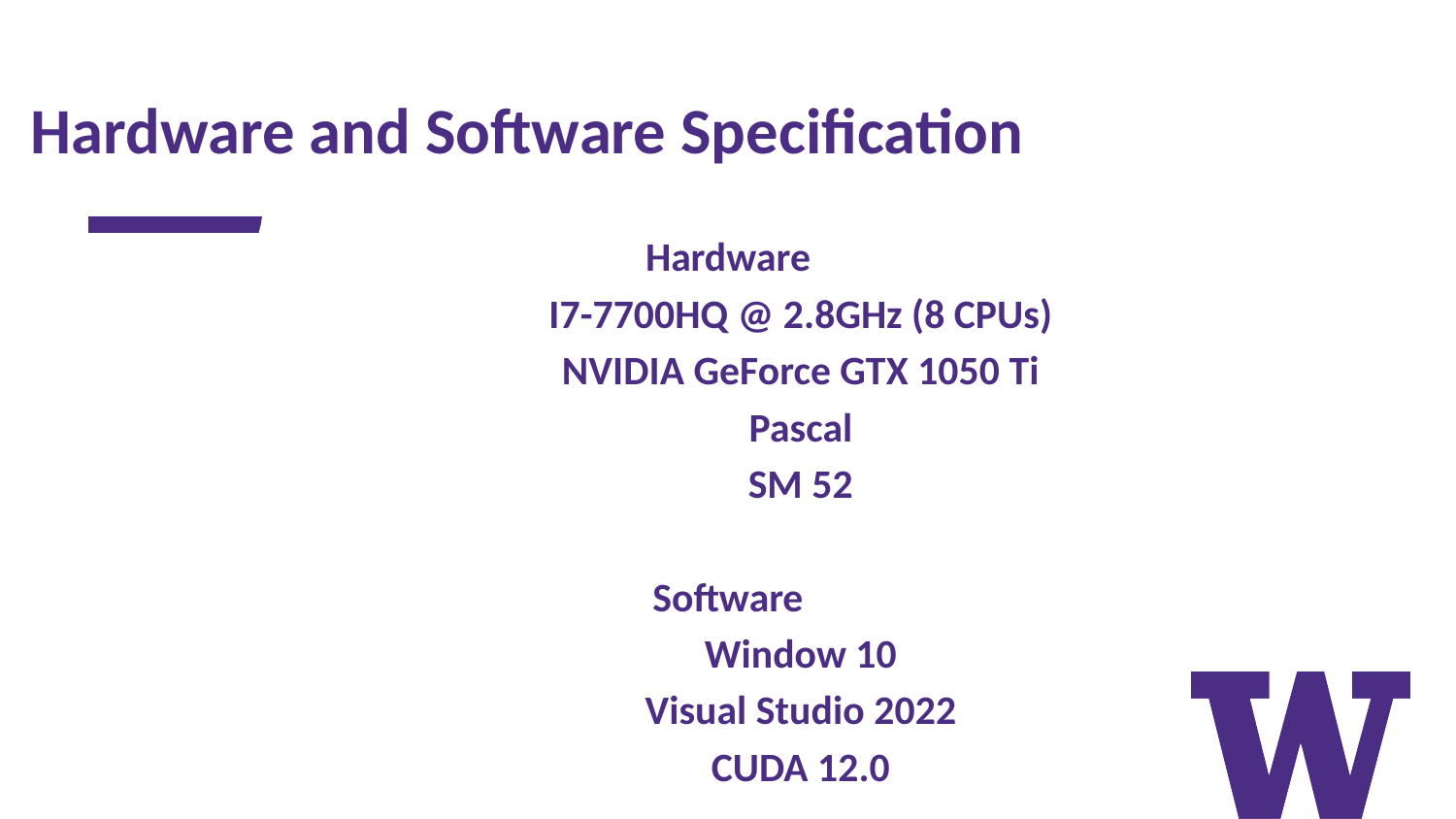

Hardware and Software Specification

Hardware
	I7-7700HQ @ 2.8GHz (8 CPUs)
	NVIDIA GeForce GTX 1050 Ti
	Pascal
	SM 52

Software
	Window 10
	Visual Studio 2022
	CUDA 12.0